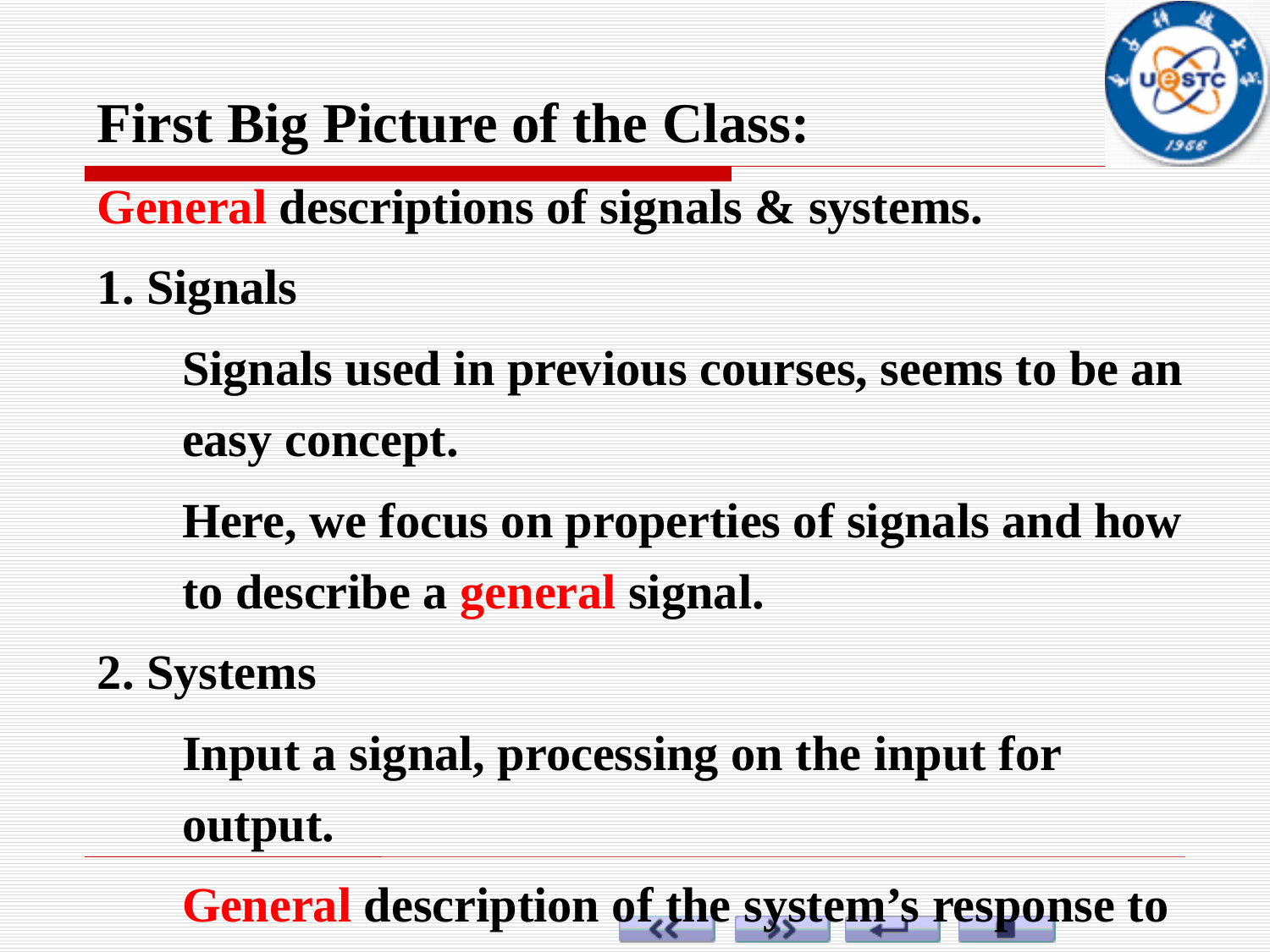

First Big Picture of the Class:

General descriptions of signals & systems.
1. Signals
	Signals used in previous courses, seems to be an easy concept.
	Here, we focus on properties of signals and how to describe a general signal.
2. Systems
	Input a signal, processing on the input for output.
	General description of the system’s response to any input signal.